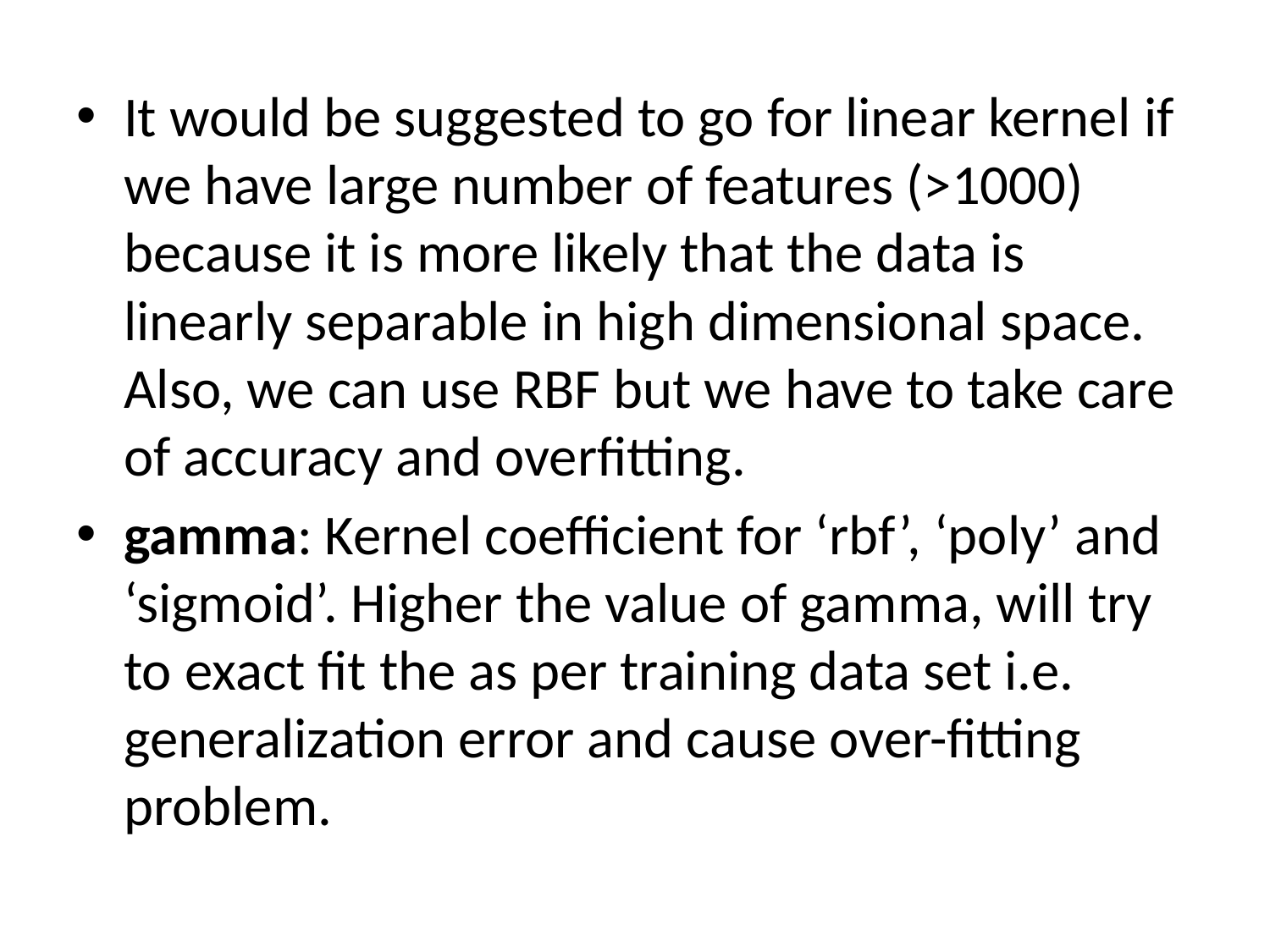

It would be suggested to go for linear kernel if we have large number of features (>1000) because it is more likely that the data is linearly separable in high dimensional space. Also, we can use RBF but we have to take care of accuracy and overfitting.
gamma: Kernel coefficient for ‘rbf’, ‘poly’ and ‘sigmoid’. Higher the value of gamma, will try to exact fit the as per training data set i.e. generalization error and cause over-fitting problem.